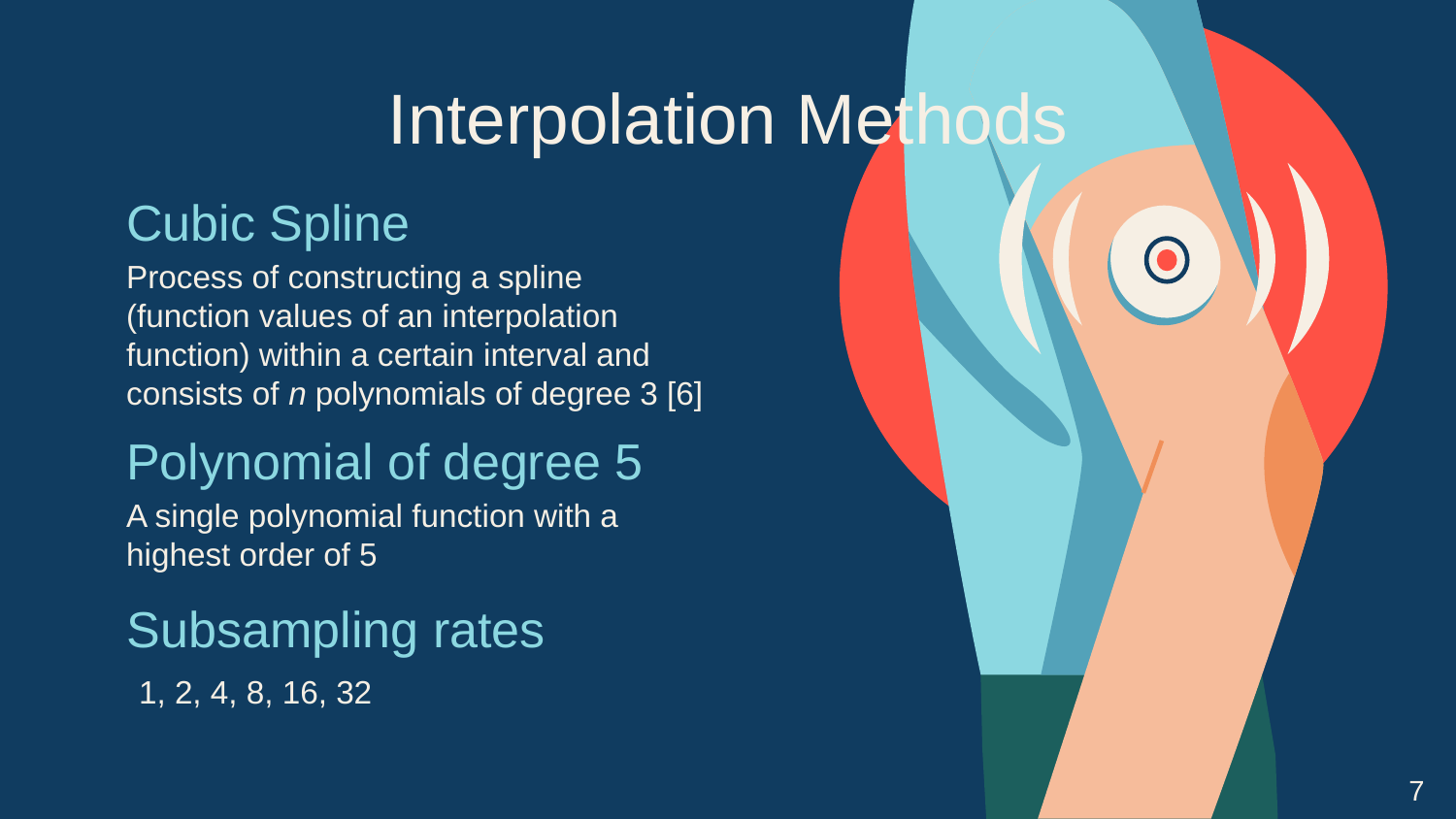

# Interpolation Methods
Cubic Spline
Process of constructing a spline (function values of an interpolation function) within a certain interval and consists of n polynomials of degree 3 [6]
Polynomial of degree 5
A single polynomial function with a highest order of 5
Subsampling rates
1, 2, 4, 8, 16, 32

7